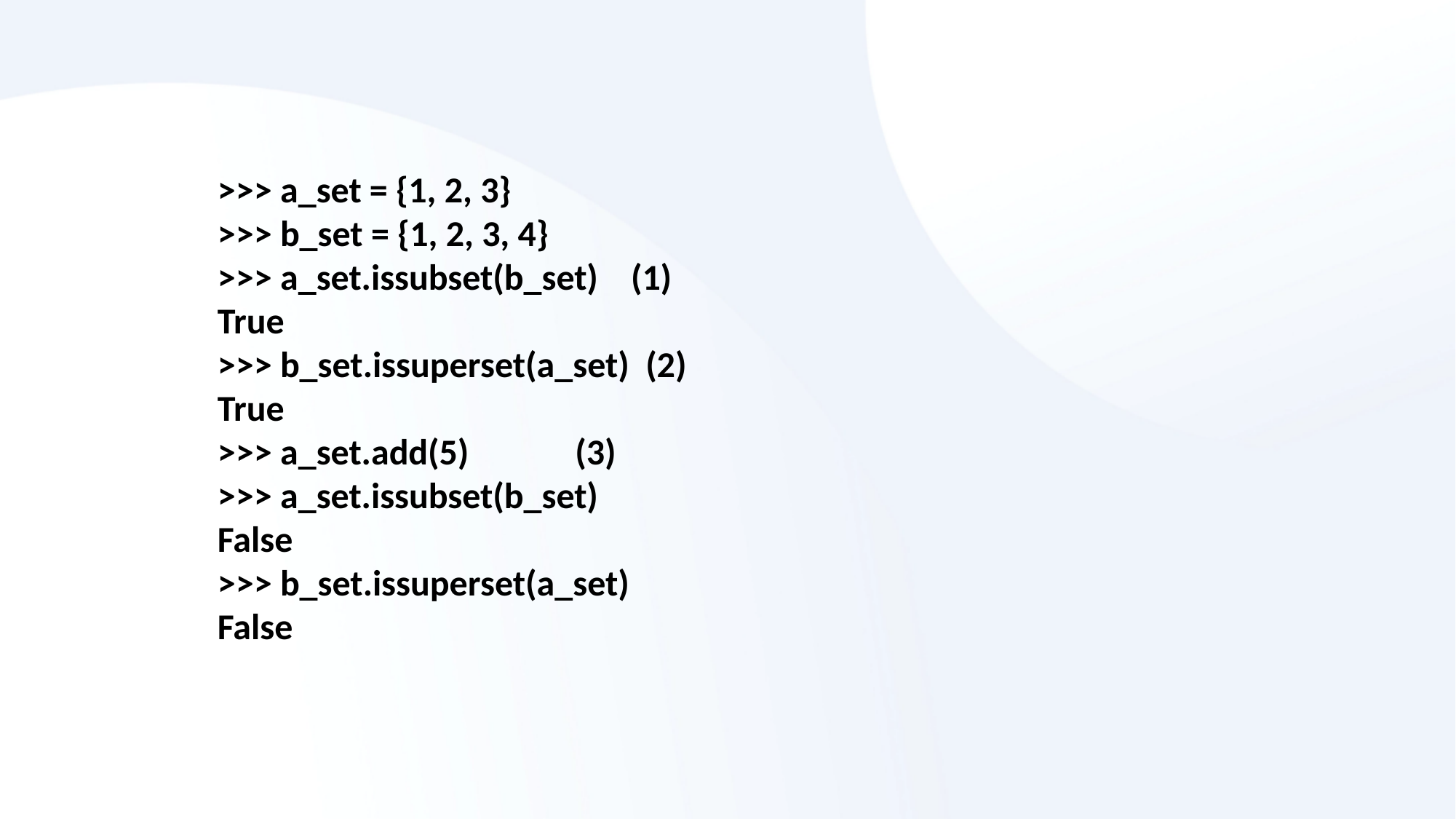

>>> a_set = {1, 2, 3}
>>> b_set = {1, 2, 3, 4}
>>> a_set.issubset(b_set)    (1)
True
>>> b_set.issuperset(a_set)  (2)
True
>>> a_set.add(5)             (3)
>>> a_set.issubset(b_set)
False
>>> b_set.issuperset(a_set)
False